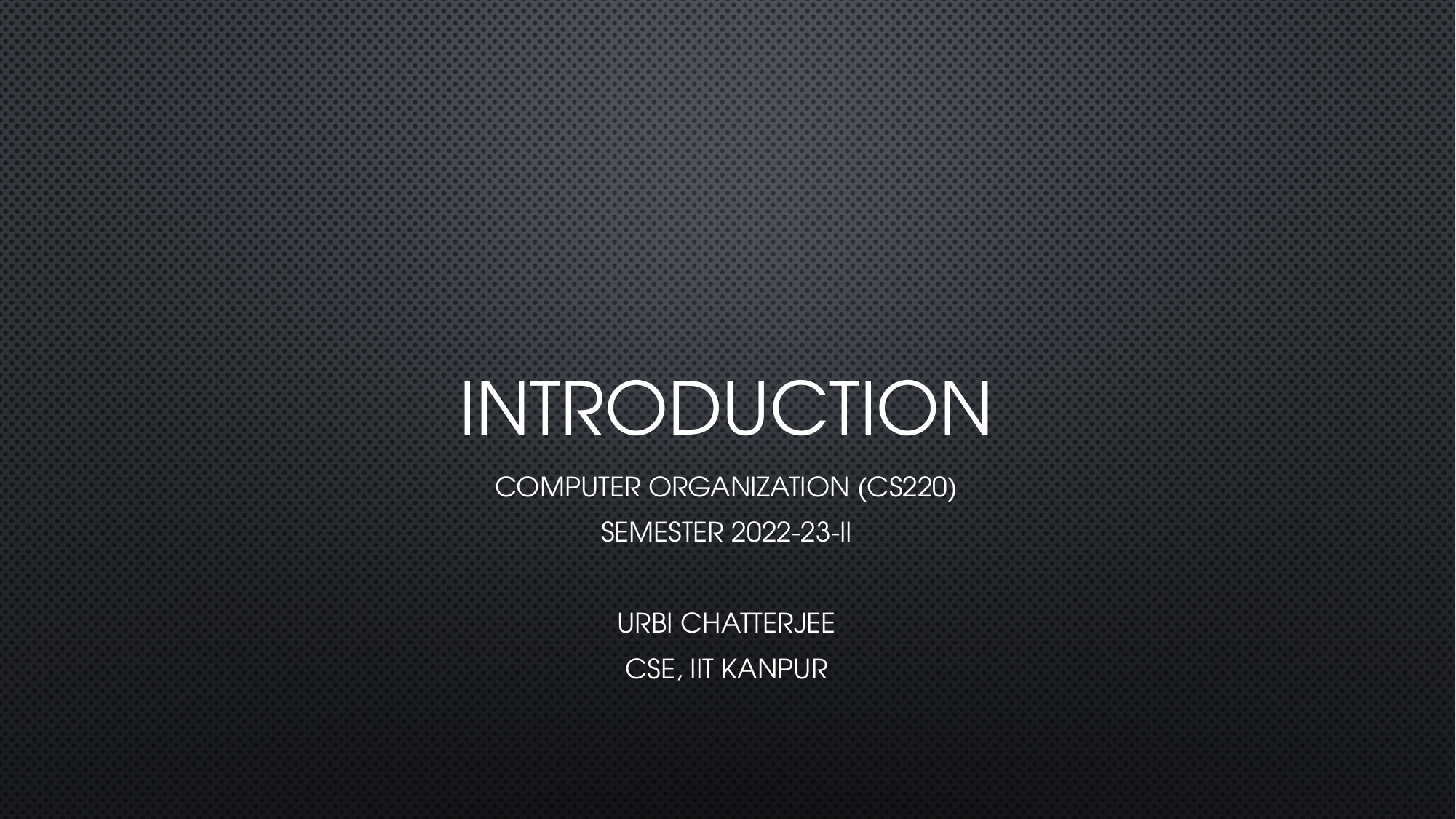

# Introduction
Computer Organization (CS220)
Semester 2022-23-II

Urbi Chatterjee
CSE, IIT Kanpur